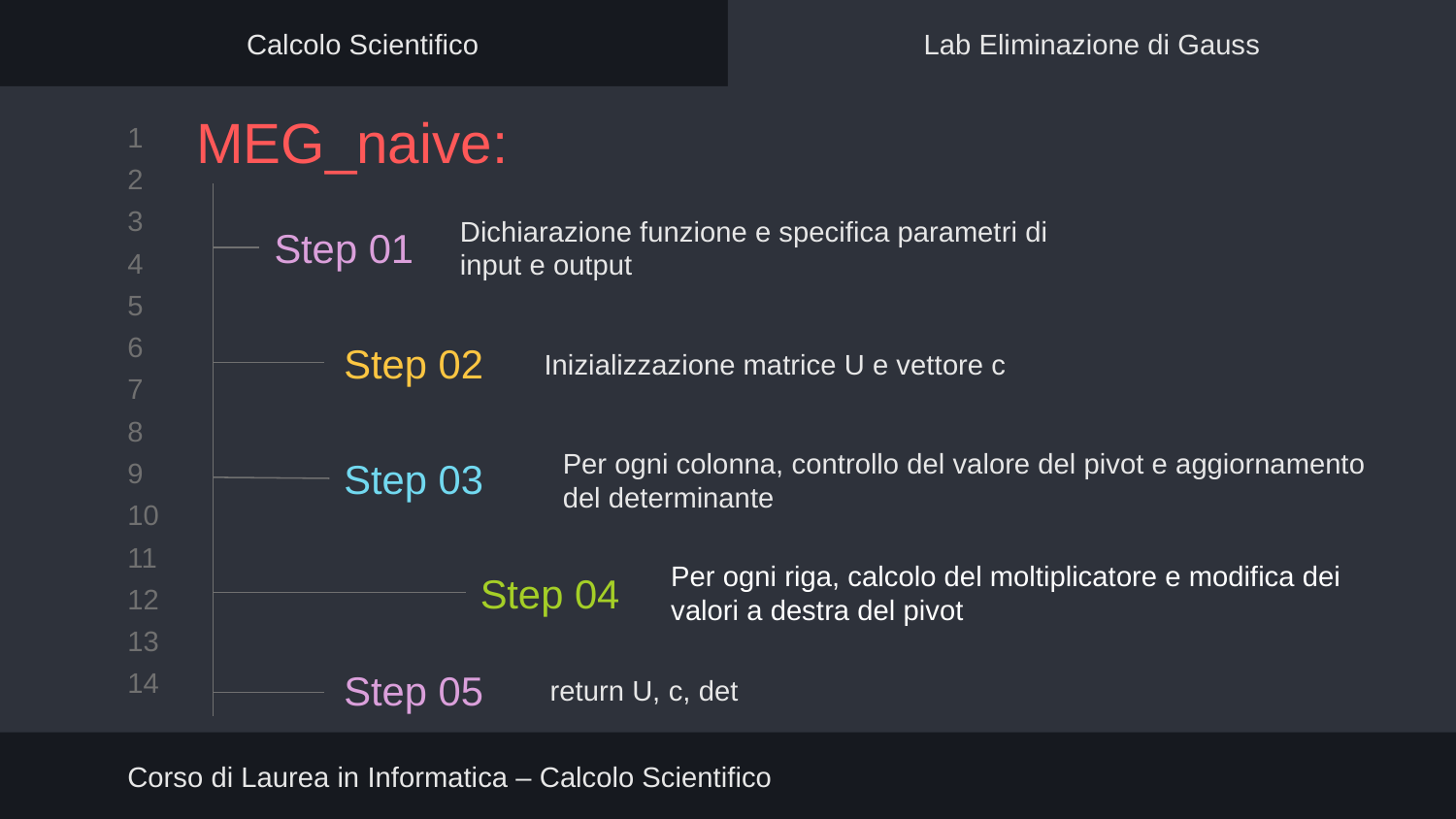

Calcolo Scientifico
Lab Eliminazione di Gauss
# MEG_naive:
Dichiarazione funzione e specifica parametri di input e output
Step 01
Step 02
Inizializzazione matrice U e vettore c

Per ogni colonna, controllo del valore del pivot e aggiornamento del determinante
Step 03

Step 04
Per ogni riga, calcolo del moltiplicatore e modifica dei valori a destra del pivot

Step 05
return U, c, det
Corso di Laurea in Informatica – Calcolo Scientifico